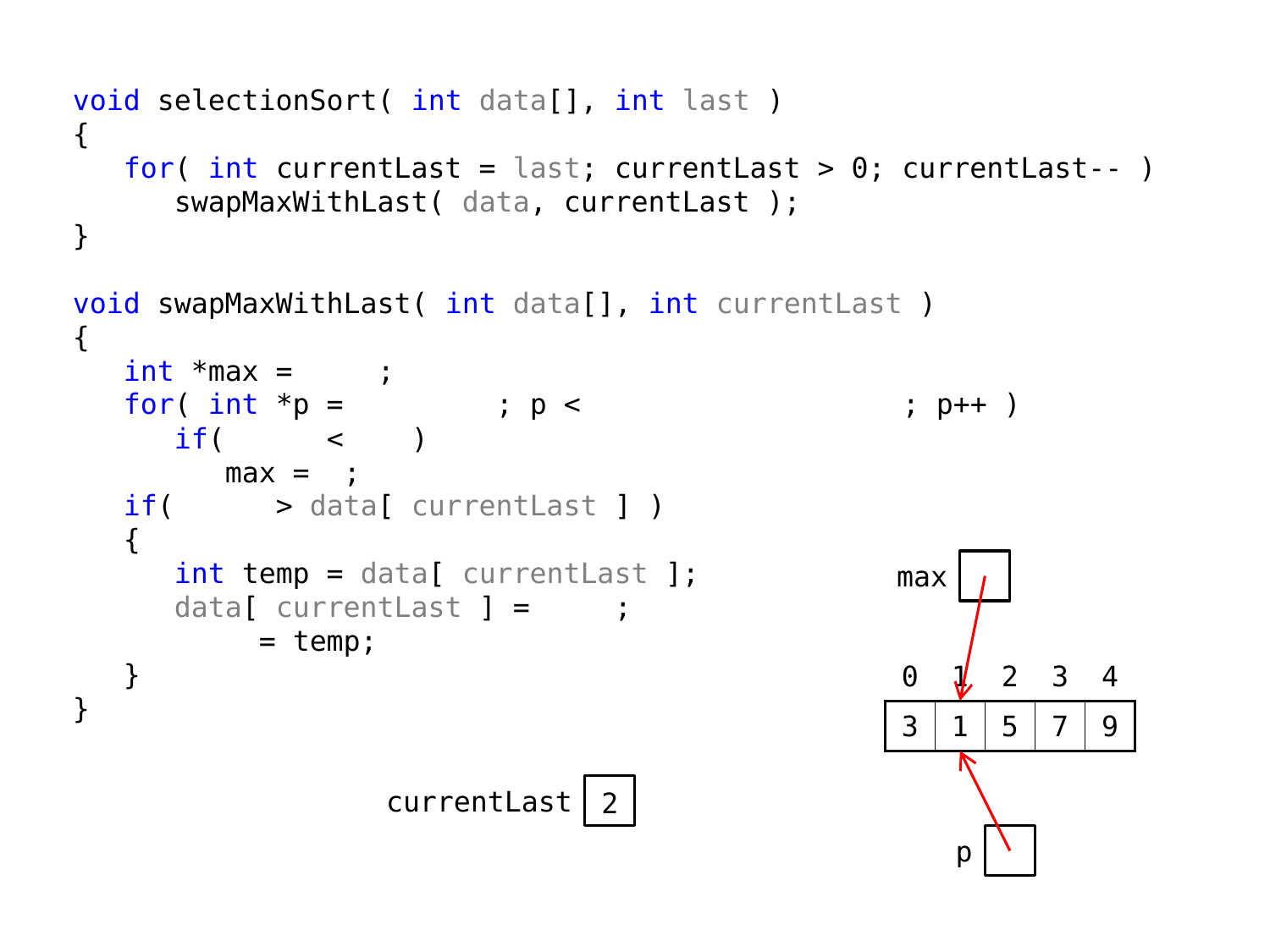

void selectionSort( int data[], int last )
{
   for( int currentLast = last; currentLast > 0; currentLast-- )
      swapMaxWithLast( data, currentLast );
}

void swapMaxWithLast( int data[], int currentLast )
{
   int *max = data;
   for( int *p = data + 1; p < data + currentLast; p++ )
      if( *max < *p )
         max = p;
   if( *max > data[ currentLast ] )
   {
      int temp = data[ currentLast ];
      data[ currentLast ] = *max;
      *max = temp;
   }
}
max

| 0 | 1 | 2 | 3 | 4 |
| --- | --- | --- | --- | --- |
| 3 | 1 | 5 | 7 | 9 |

currentLast
2
p